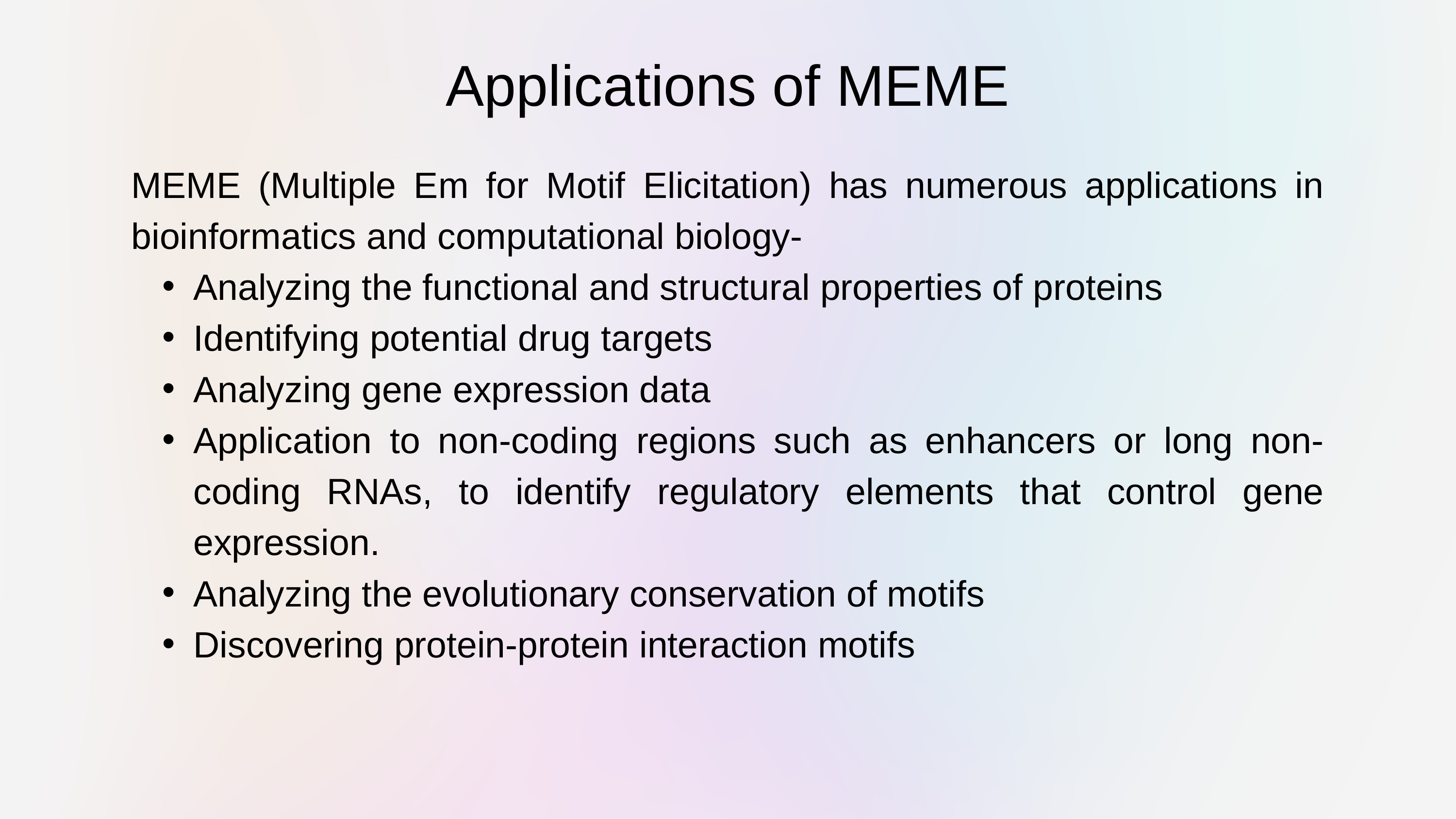

Applications of MEME
MEME (Multiple Em for Motif Elicitation) has numerous applications in bioinformatics and computational biology-
Analyzing the functional and structural properties of proteins
Identifying potential drug targets
Analyzing gene expression data
Application to non-coding regions such as enhancers or long non-coding RNAs, to identify regulatory elements that control gene expression.
Analyzing the evolutionary conservation of motifs
Discovering protein-protein interaction motifs